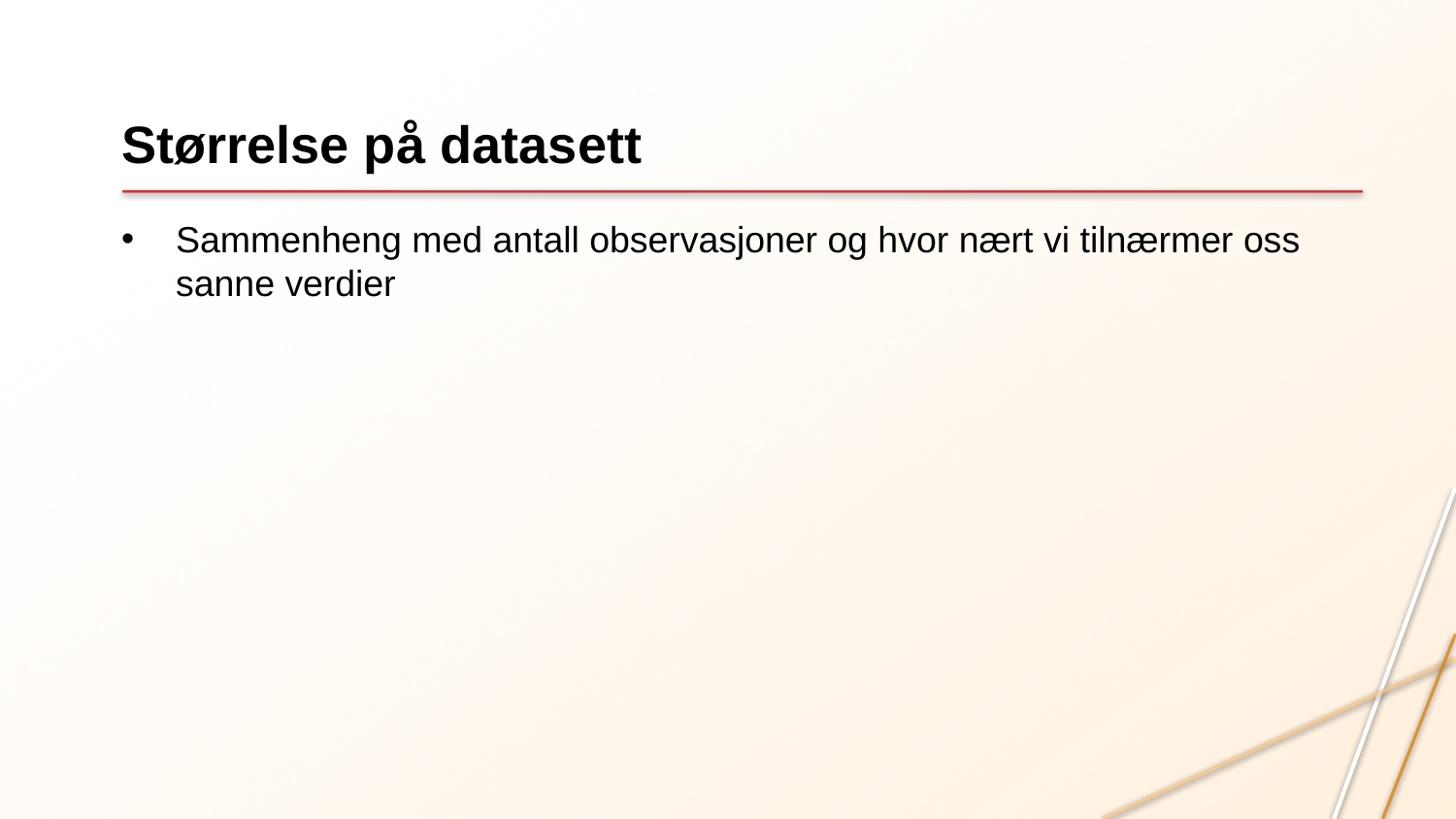

# Størrelse på datasett
Sammenheng med antall observasjoner og hvor nært vi tilnærmer oss sanne verdier